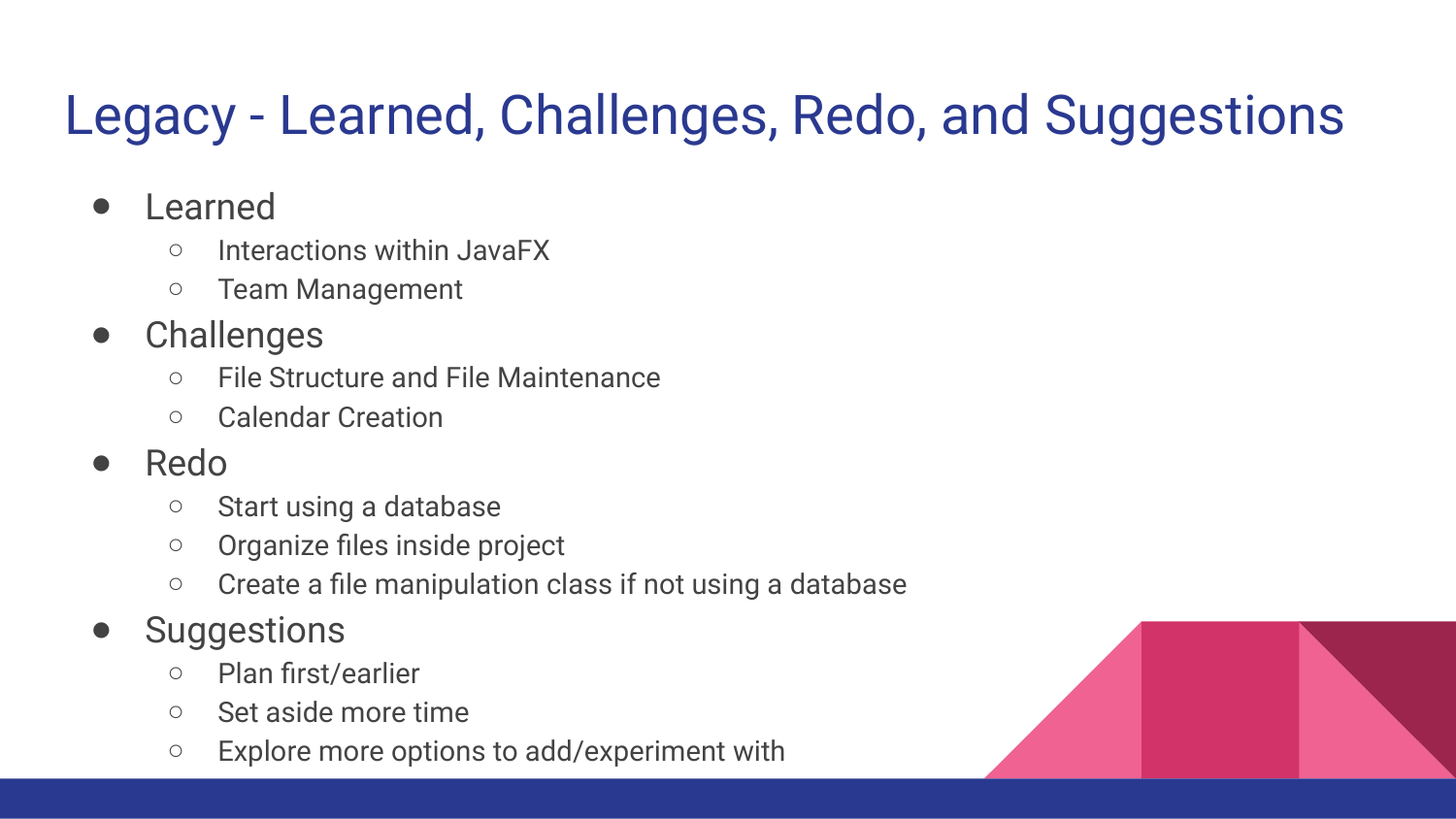

# Legacy - Learned, Challenges, Redo, and Suggestions
Learned
Interactions within JavaFX
Team Management
Challenges
File Structure and File Maintenance
Calendar Creation
Redo
Start using a database
Organize files inside project
Create a file manipulation class if not using a database
Suggestions
Plan first/earlier
Set aside more time
Explore more options to add/experiment with